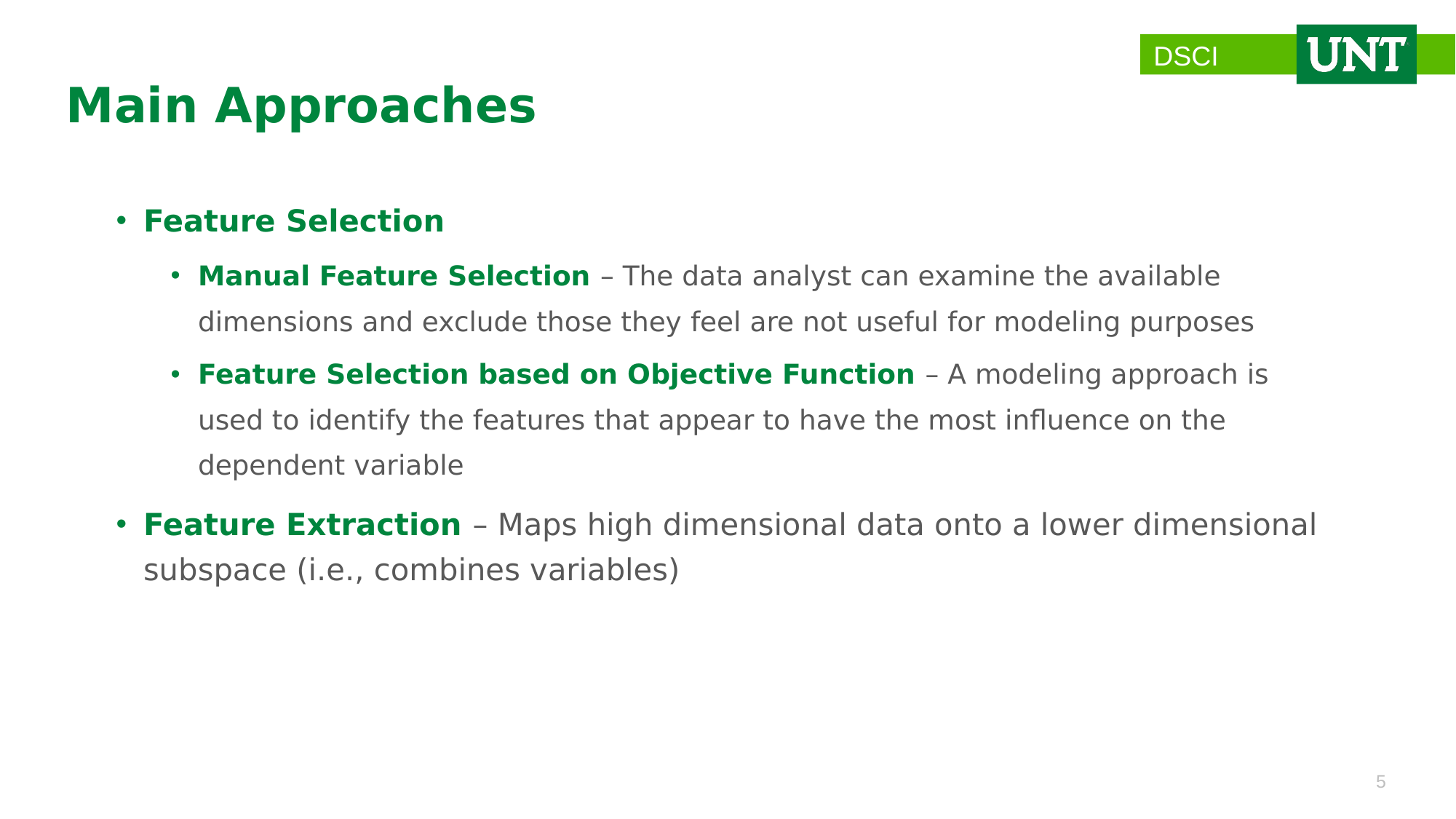

# Main Approaches
Feature Selection
Manual Feature Selection – The data analyst can examine the available dimensions and exclude those they feel are not useful for modeling purposes
Feature Selection based on Objective Function – A modeling approach is used to identify the features that appear to have the most influence on the dependent variable
Feature Extraction – Maps high dimensional data onto a lower dimensional subspace (i.e., combines variables)
5